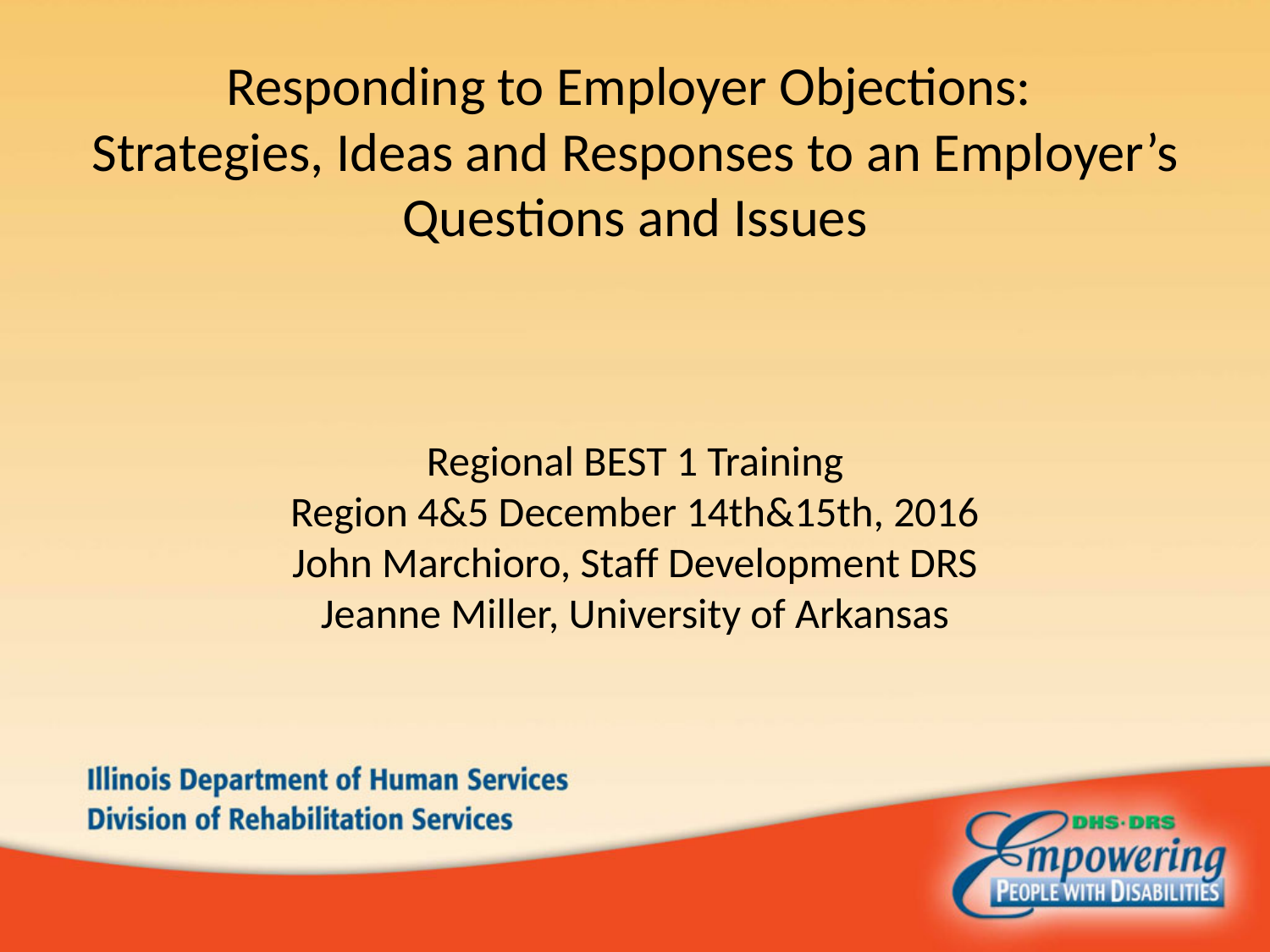

# Responding to Employer Objections: Strategies, Ideas and Responses to an Employer’s Questions and Issues Regional BEST 1 Training Region 4&5 December 14th&15th, 2016 John Marchioro, Staff Development DRS Jeanne Miller, University of Arkansas